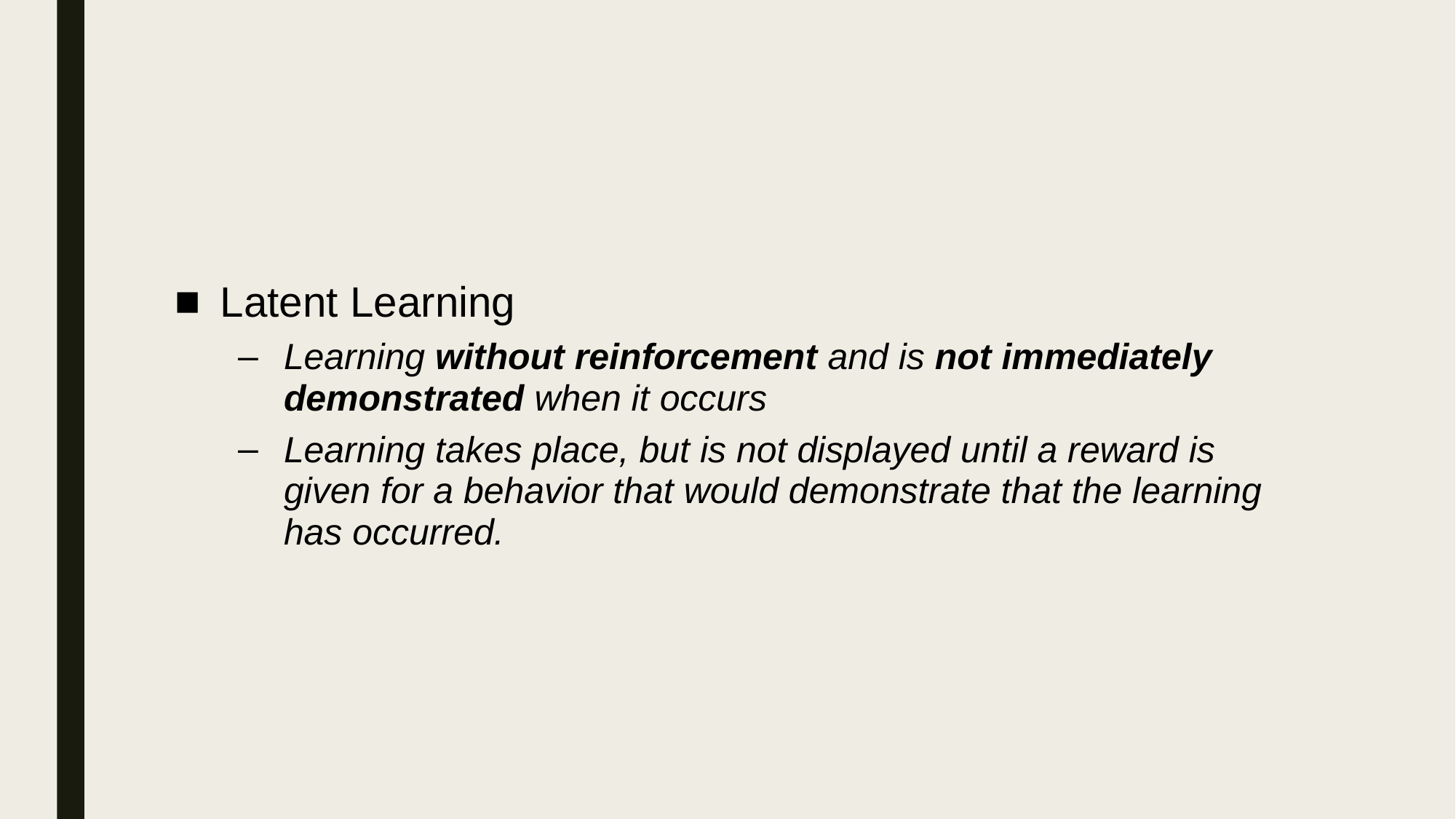

#
Latent Learning
Learning without reinforcement and is not immediately demonstrated when it occurs
Learning takes place, but is not displayed until a reward is given for a behavior that would demonstrate that the learning has occurred.